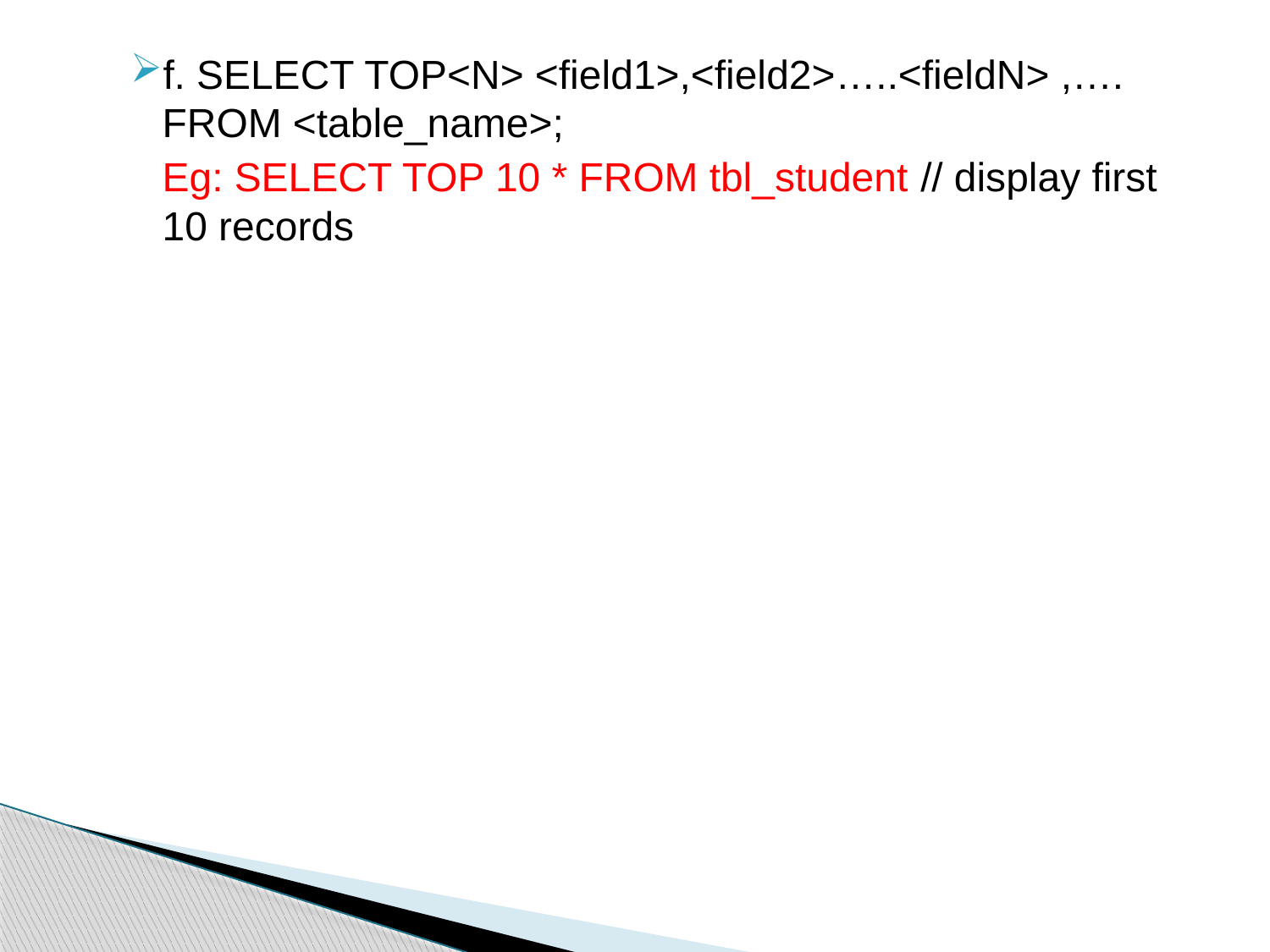

f. SELECT TOP<N> <field1>,<field2>…..<fieldN> ,…. FROM <table_name>;
	Eg: SELECT TOP 10 * FROM tbl_student // display first 10 records